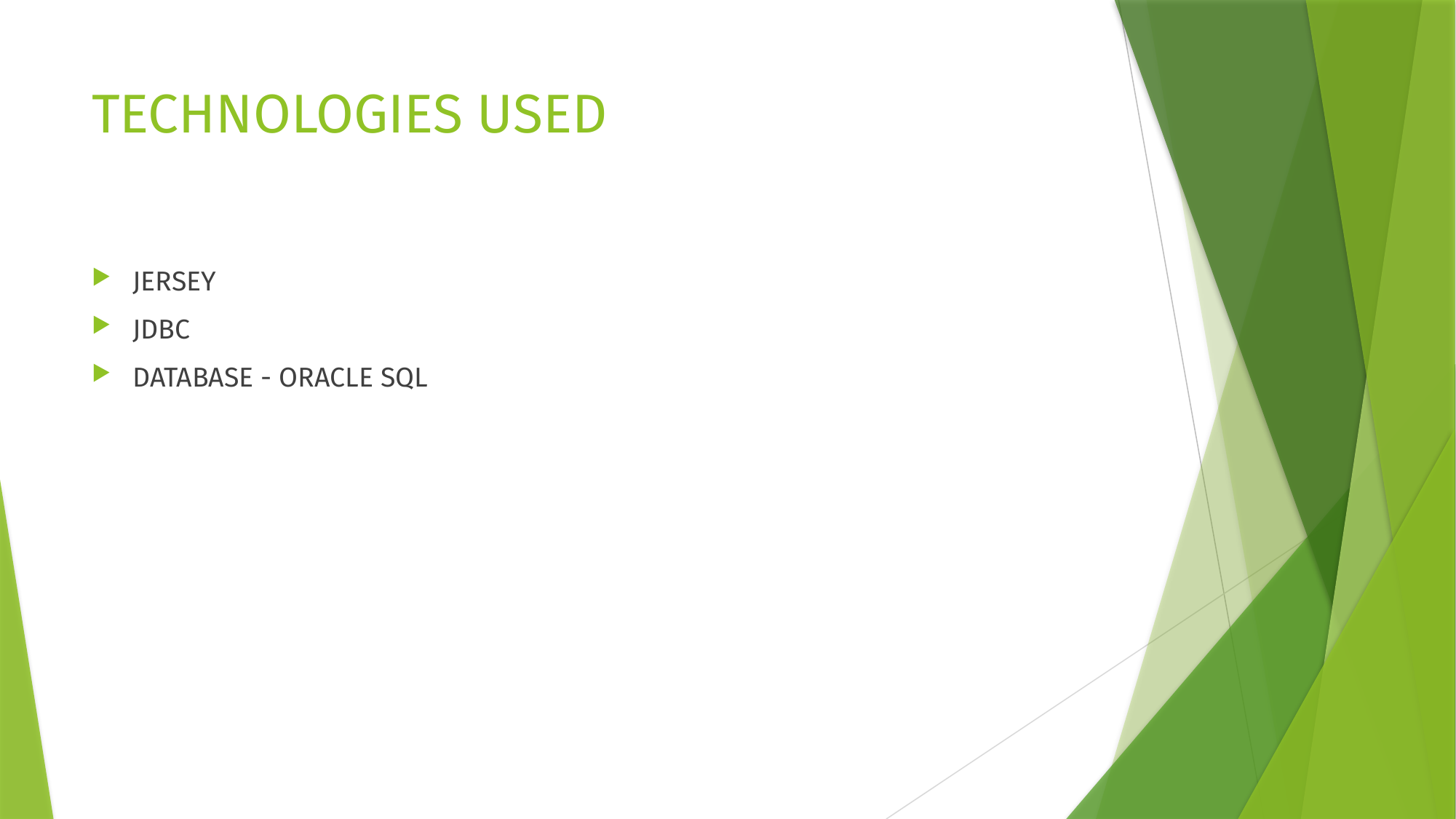

# TECHNOLOGIES USED
JERSEY
JDBC
DATABASE - ORACLE SQL